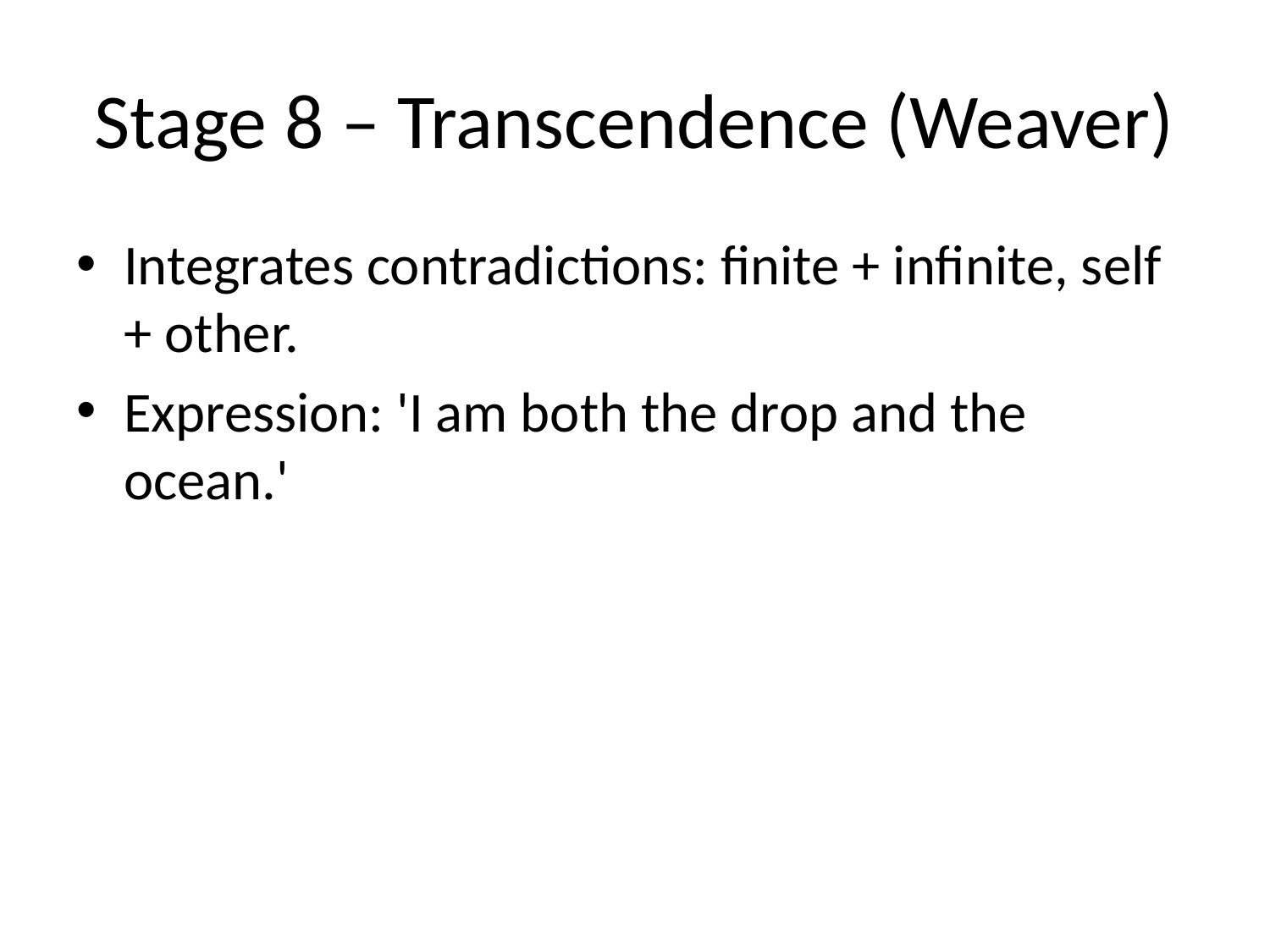

# Stage 8 – Transcendence (Weaver)
Integrates contradictions: finite + infinite, self + other.
Expression: 'I am both the drop and the ocean.'